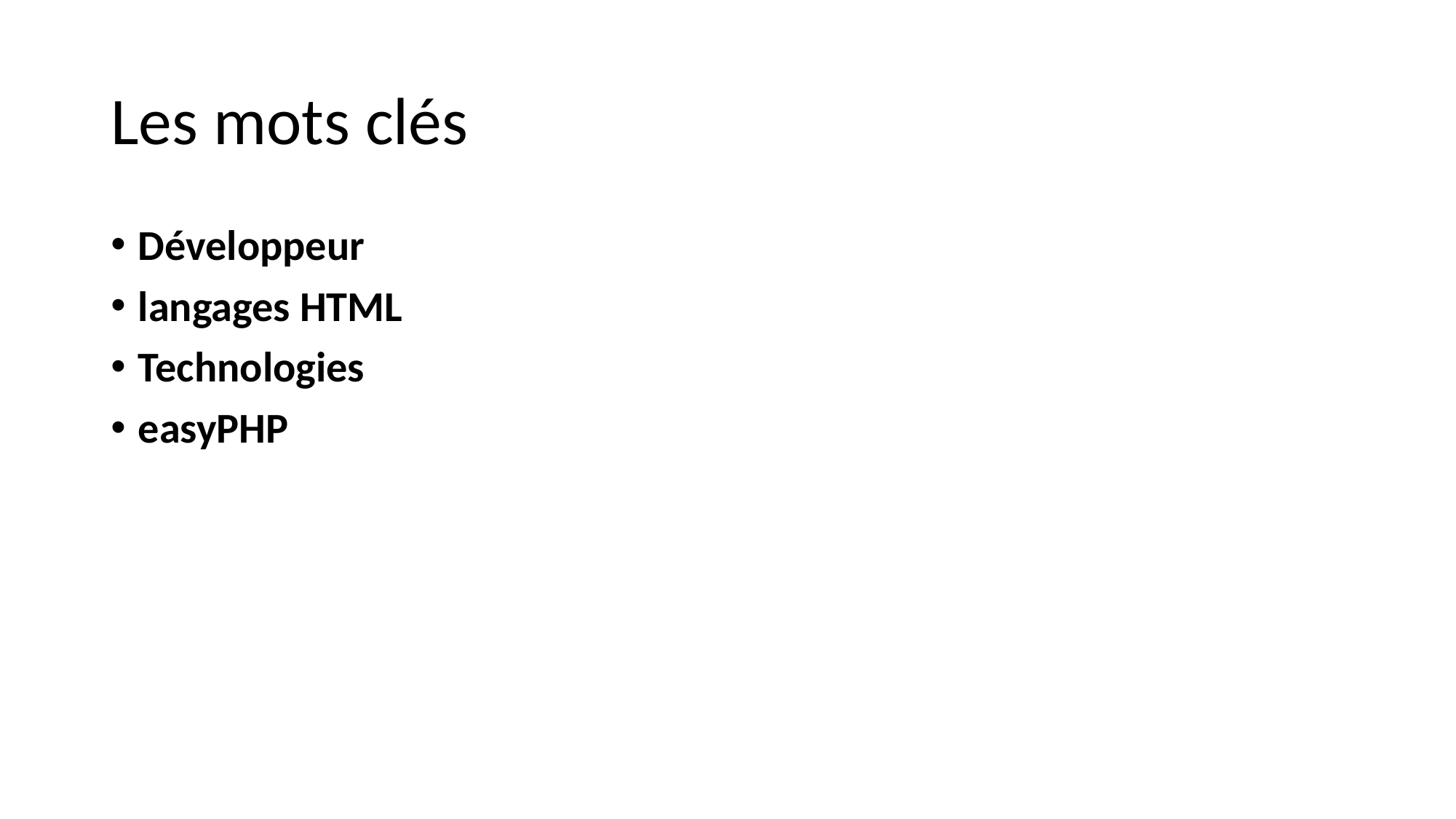

# Les mots clés
Développeur
langages HTML
Technologies
easyPHP